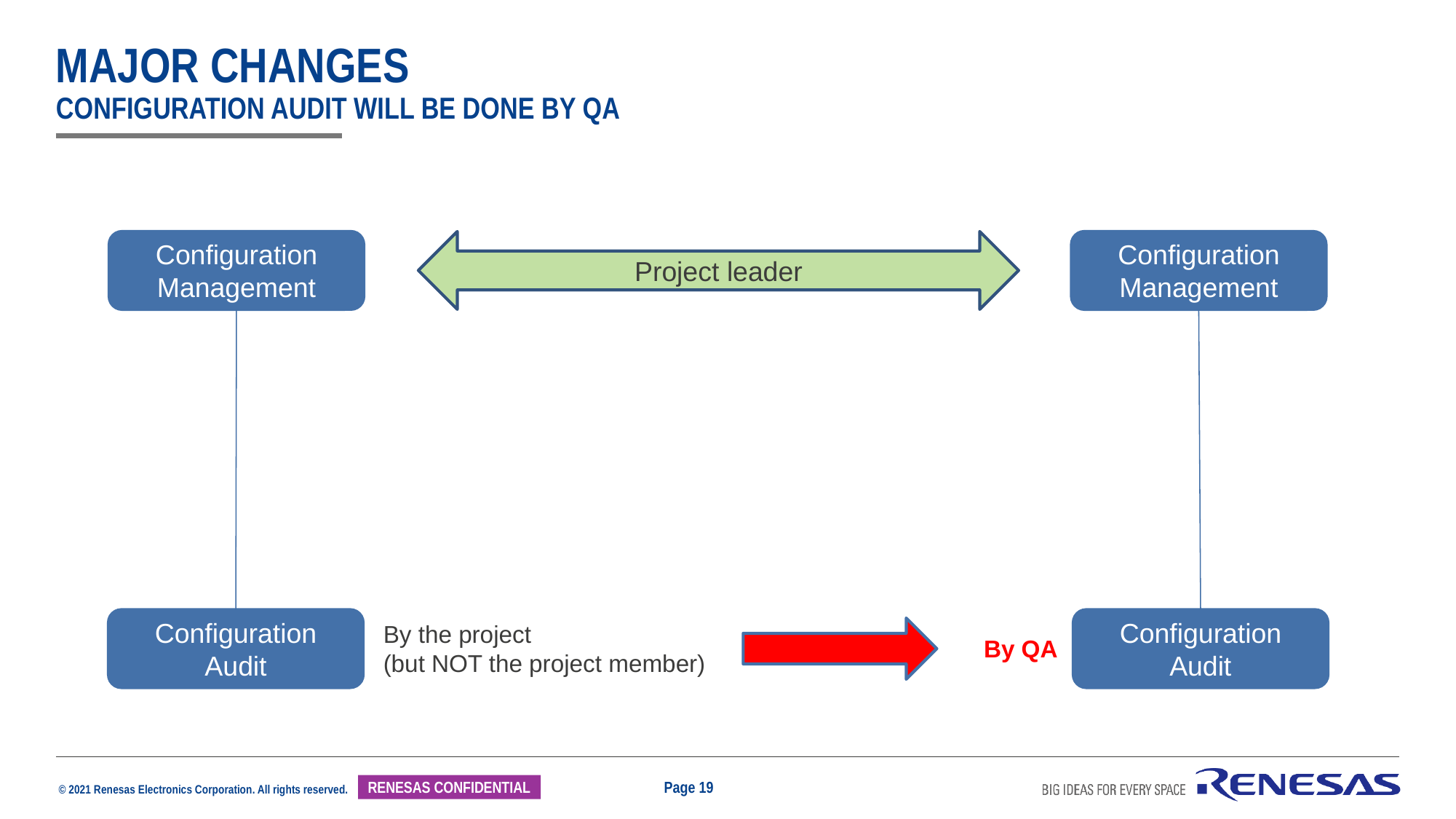

# major changes configuration audit will be done by qa
Configuration Management
Project leader
Configuration Management
Configuration Audit
Configuration Audit
By the project
(but NOT the project member)

By QA